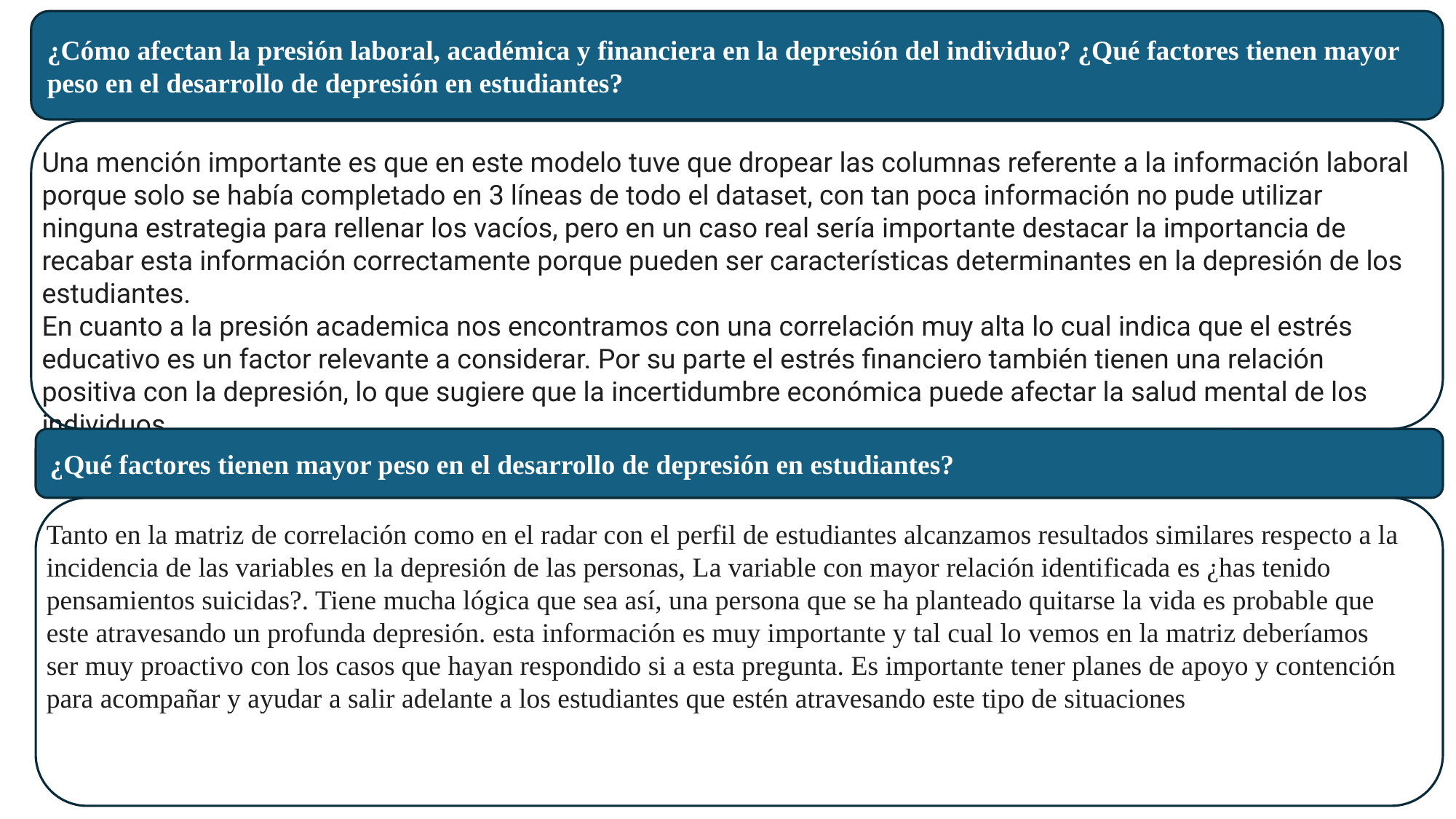

¿Cómo afectan la presión laboral, académica y financiera en la depresión del individuo? ¿Qué factores tienen mayor peso en el desarrollo de depresión en estudiantes?

Una mención importante es que en este modelo tuve que dropear las columnas referente a la información laboral porque solo se había completado en 3 líneas de todo el dataset, con tan poca información no pude utilizar ninguna estrategia para rellenar los vacíos, pero en un caso real sería importante destacar la importancia de recabar esta información correctamente porque pueden ser características determinantes en la depresión de los estudiantes.
En cuanto a la presión academica nos encontramos con una correlación muy alta lo cual indica que el estrés educativo es un factor relevante a considerar. Por su parte el estrés financiero también tienen una relación positiva con la depresión, lo que sugiere que la incertidumbre económica puede afectar la salud mental de los individuos.
¿Qué factores tienen mayor peso en el desarrollo de depresión en estudiantes?

Tanto en la matriz de correlación como en el radar con el perfil de estudiantes alcanzamos resultados similares respecto a la incidencia de las variables en la depresión de las personas, La variable con mayor relación identificada es ¿has tenido pensamientos suicidas?. Tiene mucha lógica que sea así, una persona que se ha planteado quitarse la vida es probable que este atravesando un profunda depresión. esta información es muy importante y tal cual lo vemos en la matriz deberíamos ser muy proactivo con los casos que hayan respondido si a esta pregunta. Es importante tener planes de apoyo y contención para acompañar y ayudar a salir adelante a los estudiantes que estén atravesando este tipo de situaciones